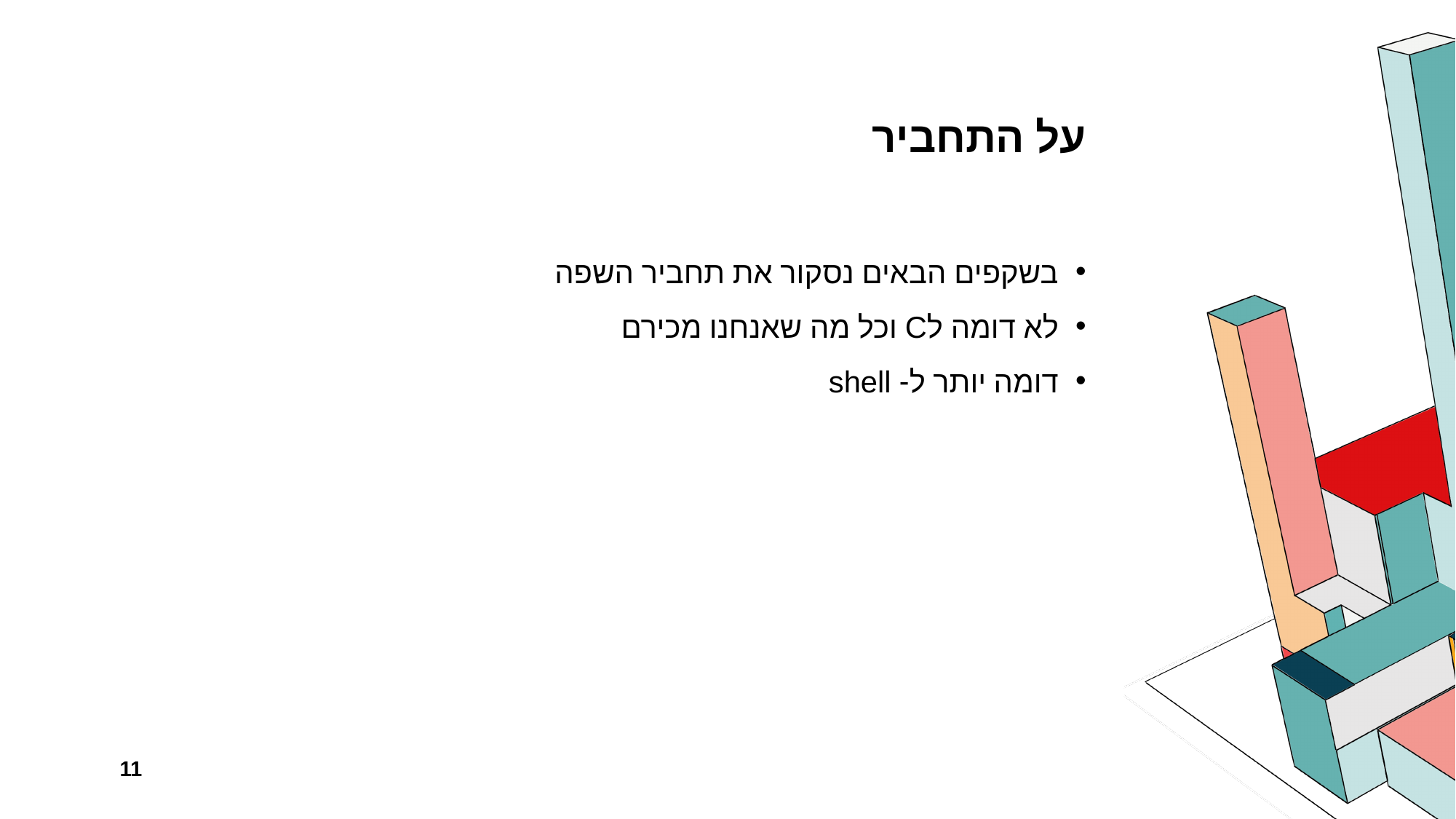

# על התחביר
בשקפים הבאים נסקור את תחביר השפה
לא דומה לC וכל מה שאנחנו מכירם
דומה יותר ל- shell
11